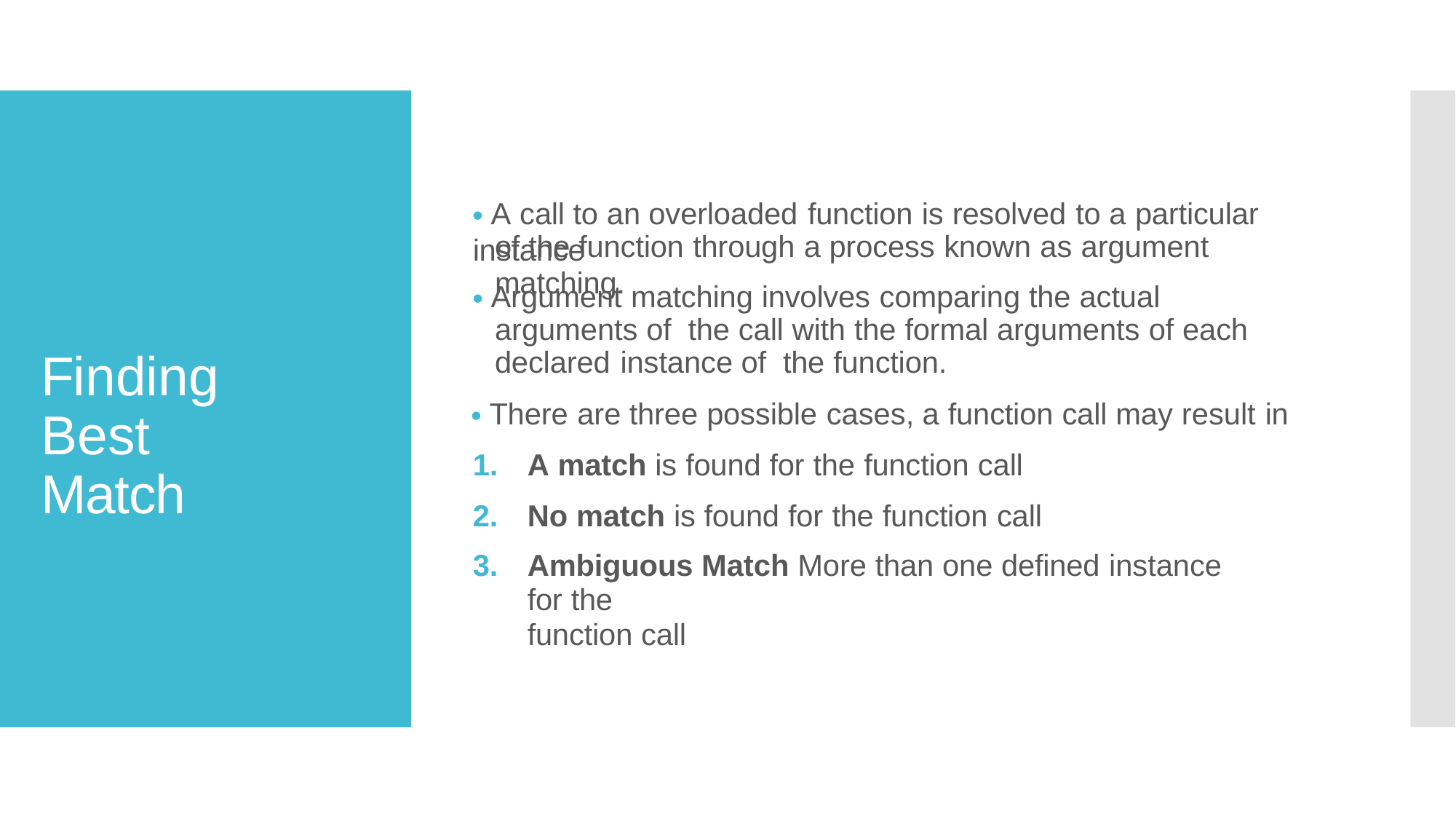

🞄 A call to an overloaded function is resolved to a particular instance
# of the function through a process known as argument matching.
🞄 Argument matching involves comparing the actual arguments of  the call with the formal arguments of each declared instance of  the function.
🞄 There are three possible cases, a function call may result in
Finding Best  Match
A match is found for the function call
No match is found for the function call
Ambiguous Match More than one defined instance for the
function call